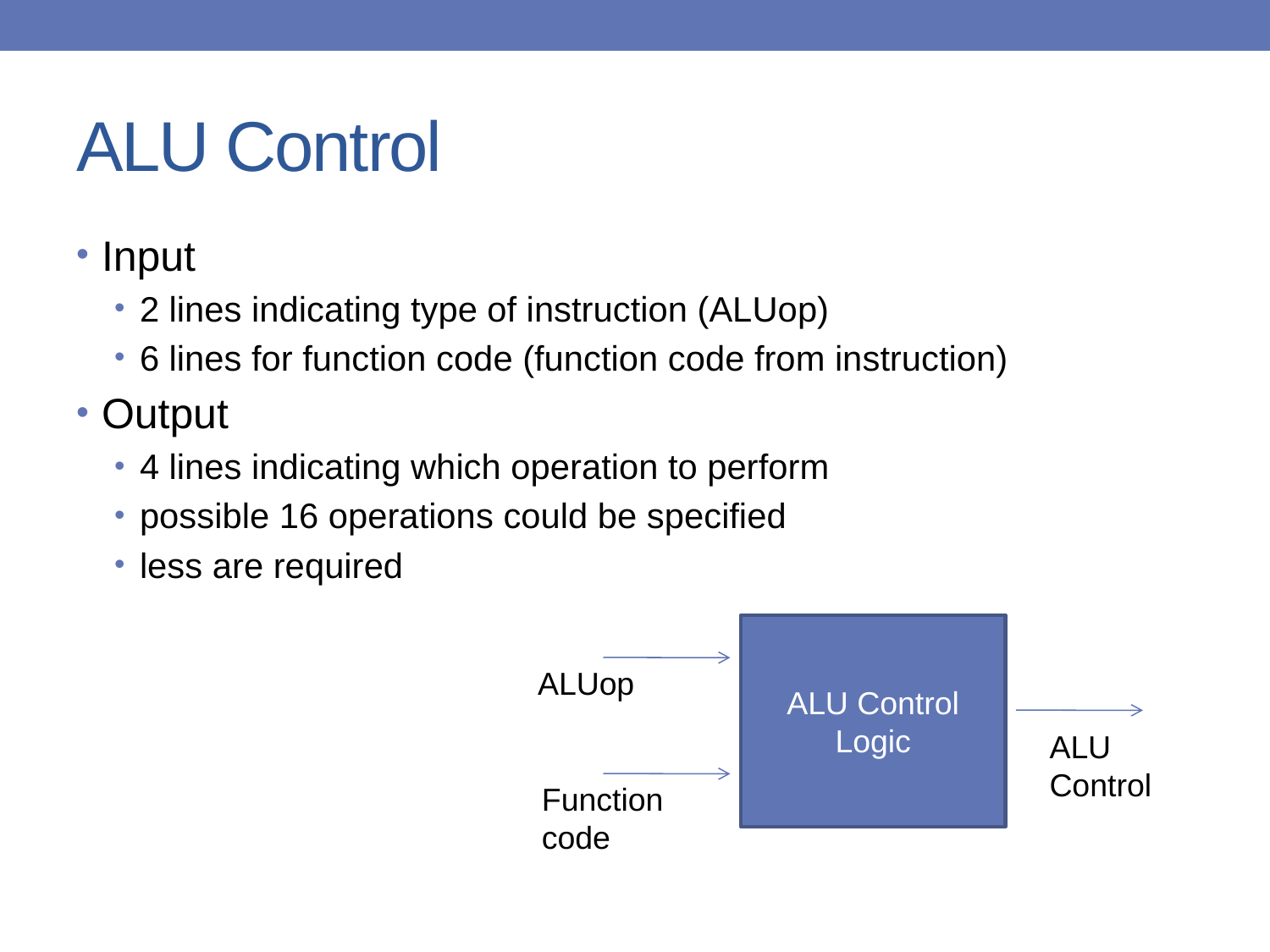

# ALU Control
Input
2 lines indicating type of instruction (ALUop)
6 lines for function code (function code from instruction)
Output
4 lines indicating which operation to perform
possible 16 operations could be specified
less are required

ALU Control Logic
ALUop
ALU Control
Function
code